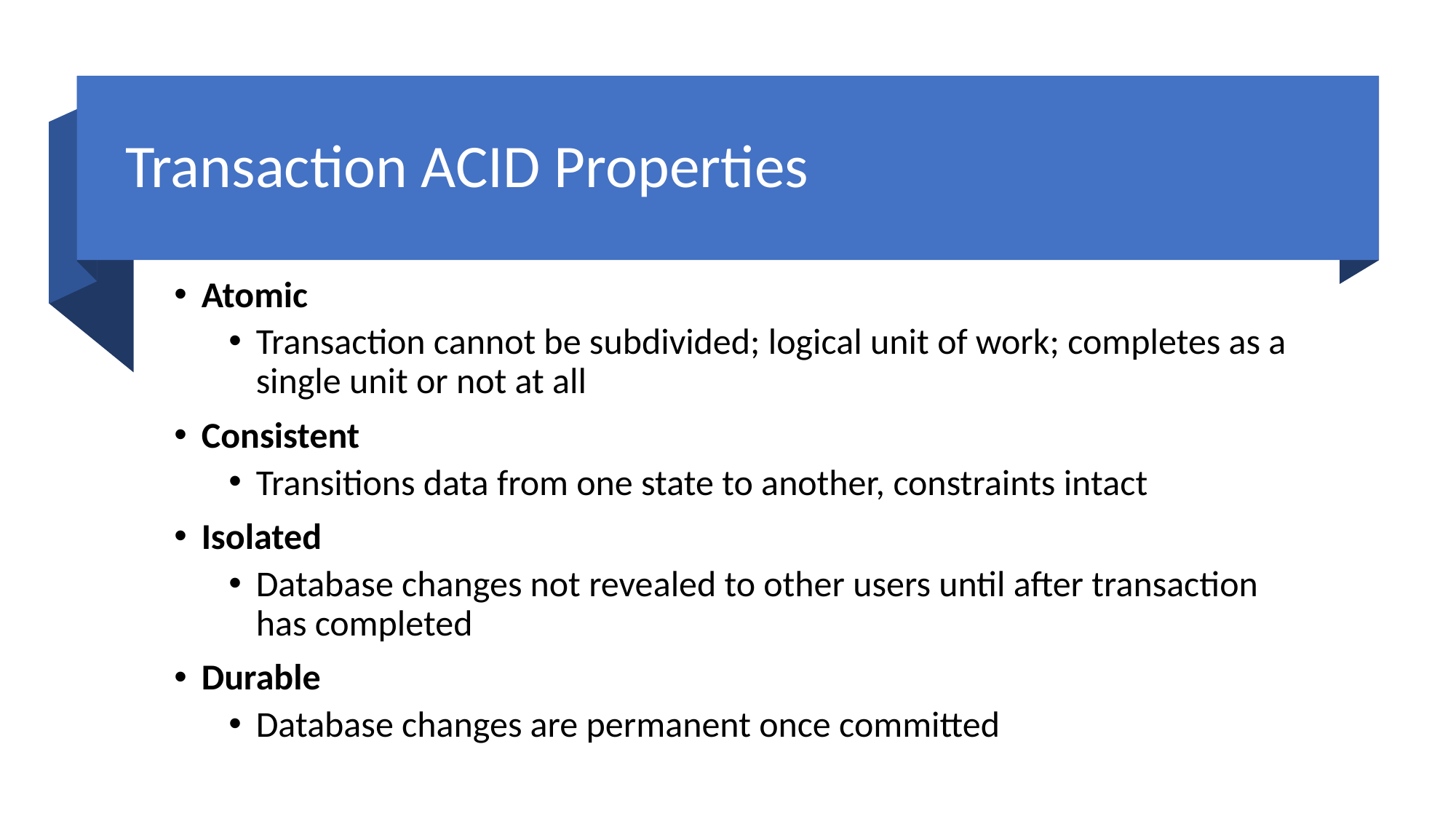

# Transaction ACID Properties

Atomic
Transaction cannot be subdivided; logical unit of work; completes as a single unit or not at all
Consistent
Transitions data from one state to another, constraints intact
Isolated
Database changes not revealed to other users until after transaction
has completed
Durable
Database changes are permanent once committed